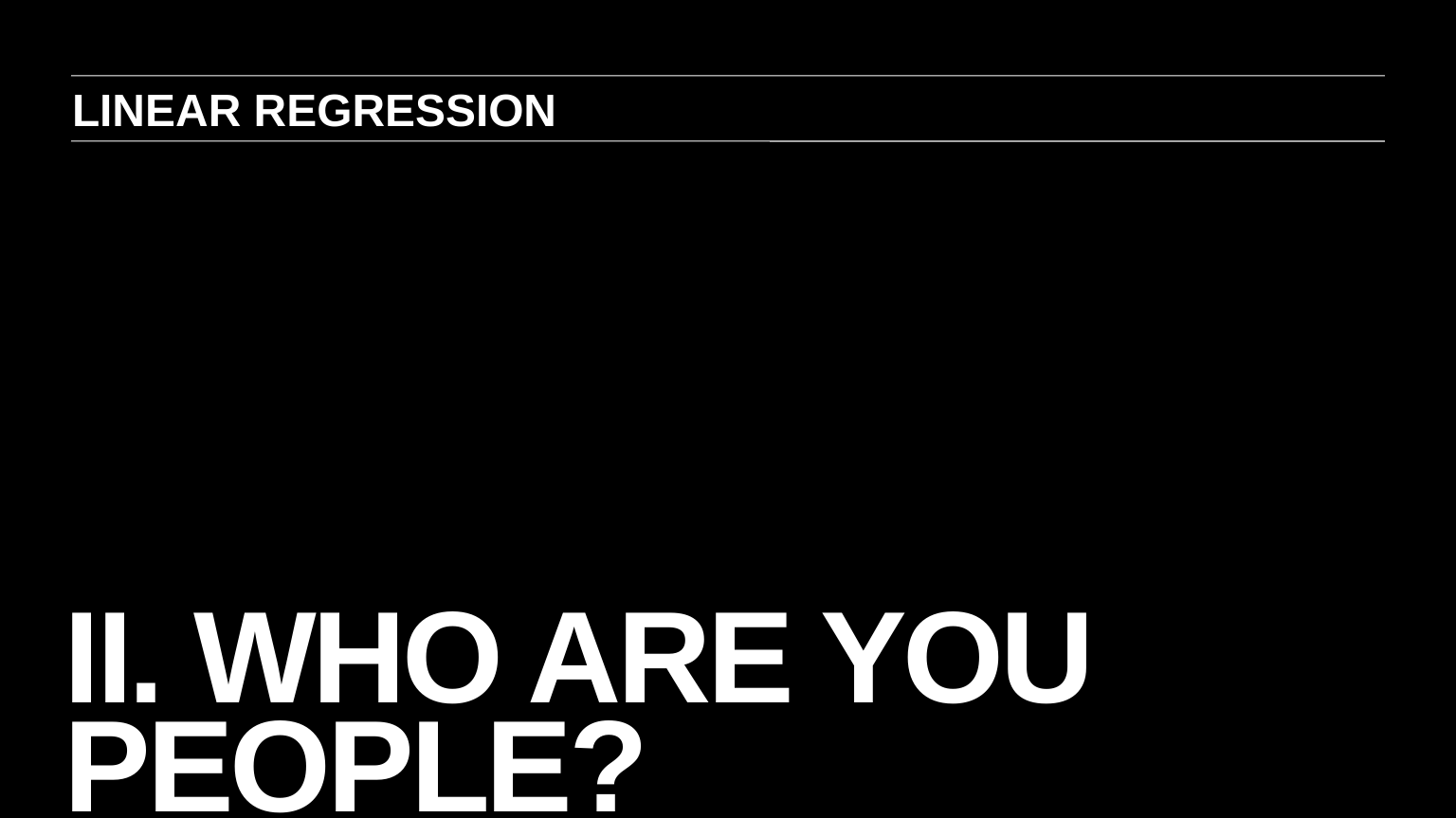

LINEAR REGRESSION
# II. Who are you people?